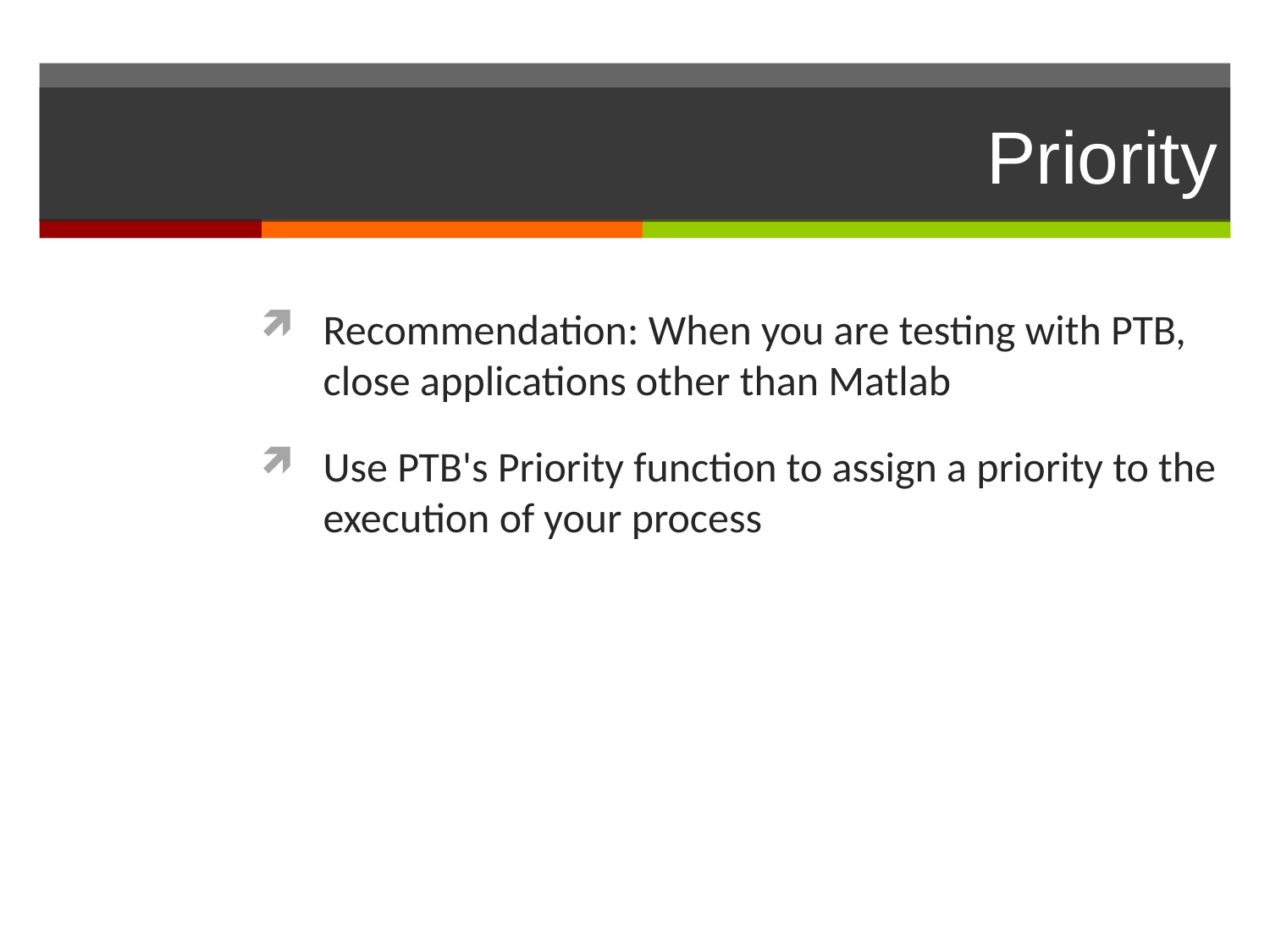

# Priority
Recommendation: When you are testing with PTB, close applications other than Matlab
Use PTB's Priority function to assign a priority to the execution of your process